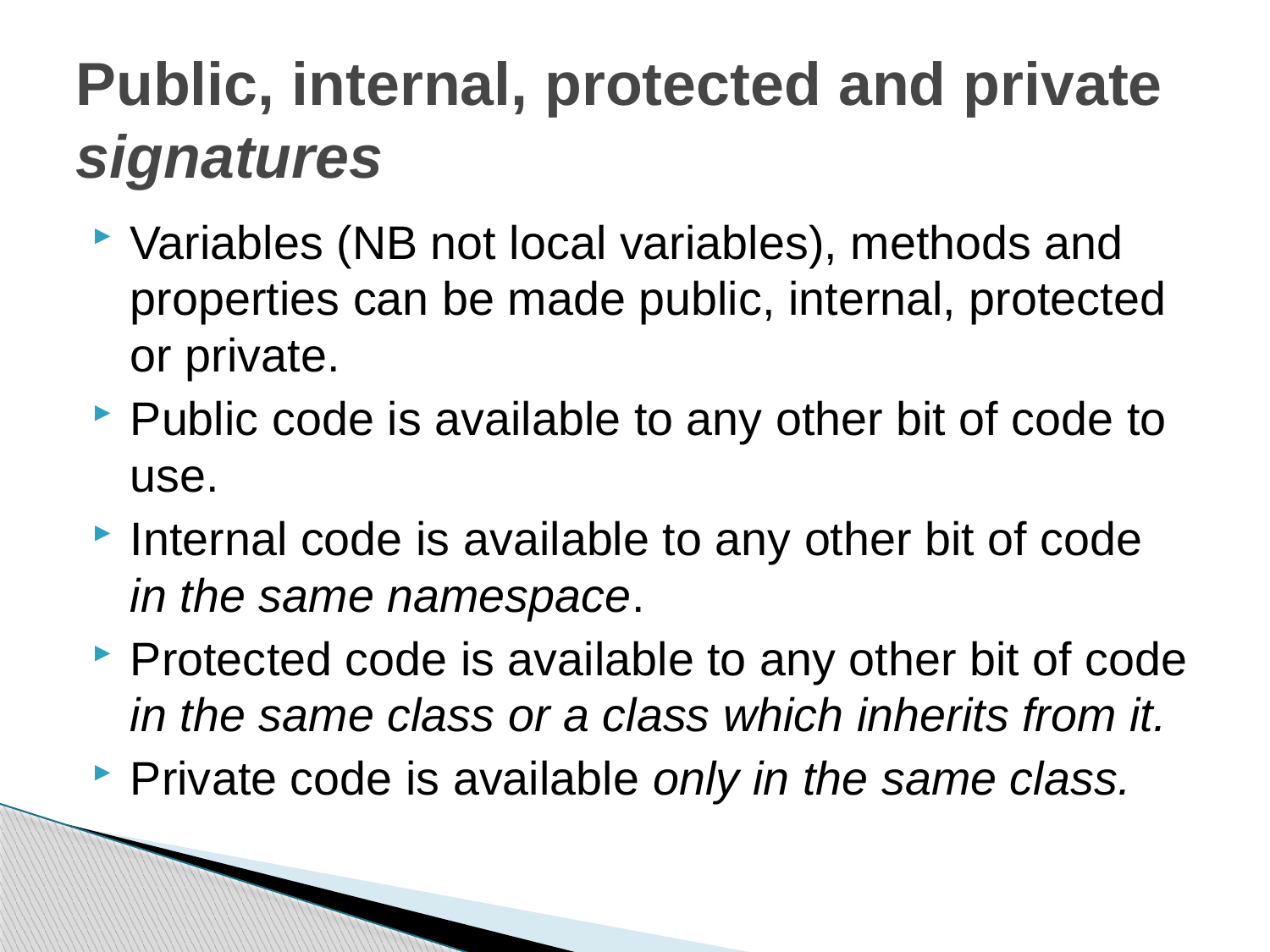

# Public, internal, protected and private signatures
Variables (NB not local variables), methods and properties can be made public, internal, protected or private.
Public code is available to any other bit of code to use.
Internal code is available to any other bit of code in the same namespace.
Protected code is available to any other bit of code in the same class or a class which inherits from it.
Private code is available only in the same class.